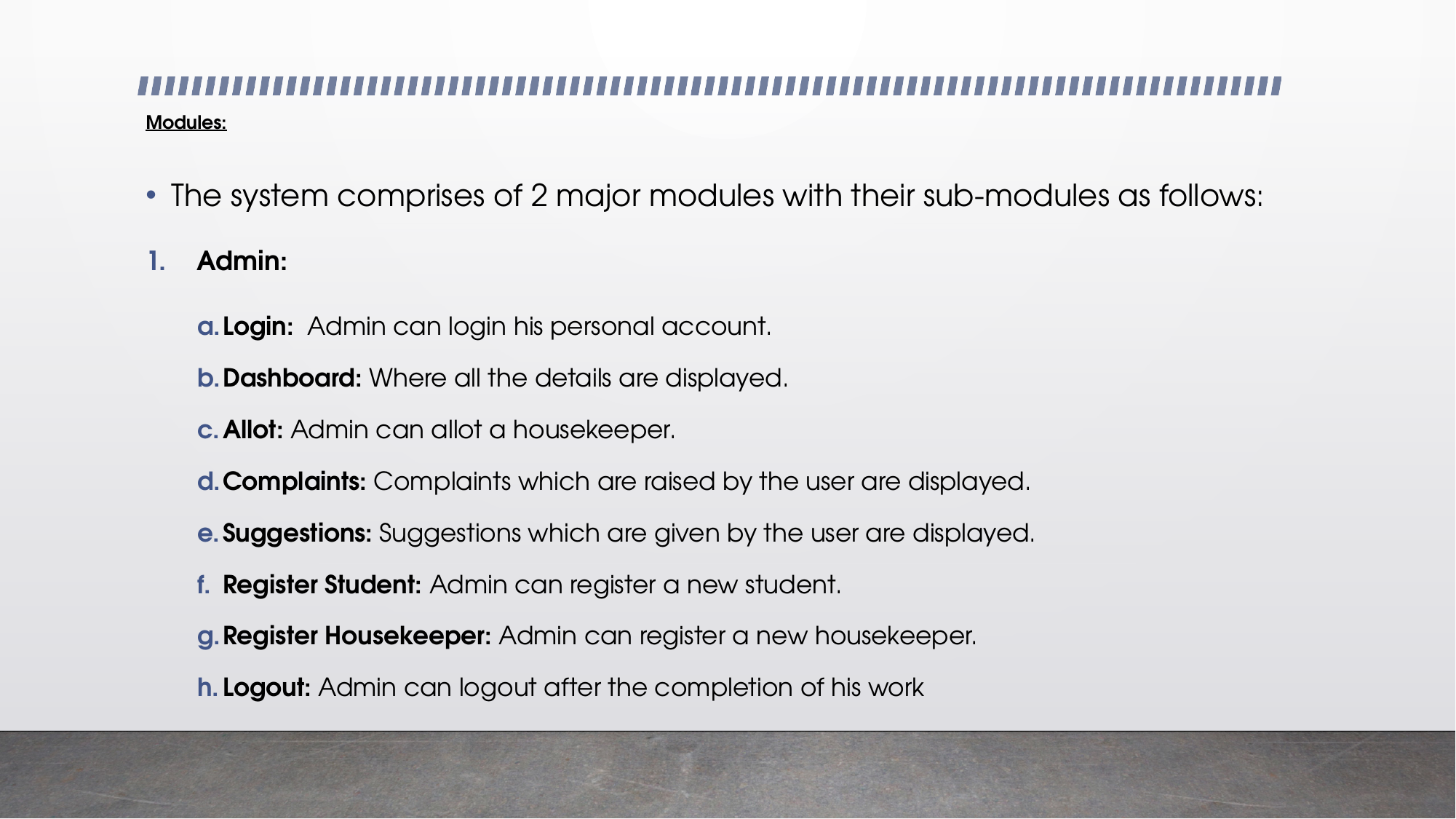

# Modules:
The system comprises of 2 major modules with their sub-modules as follows:
Admin:
Login:  Admin can login his personal account.
Dashboard: Where all the details are displayed.
Allot: Admin can allot a housekeeper.
Complaints: Complaints which are raised by the user are displayed.
Suggestions: Suggestions which are given by the user are displayed.
Register Student: Admin can register a new student.
Register Housekeeper: Admin can register a new housekeeper.
Logout: Admin can logout after the completion of his work